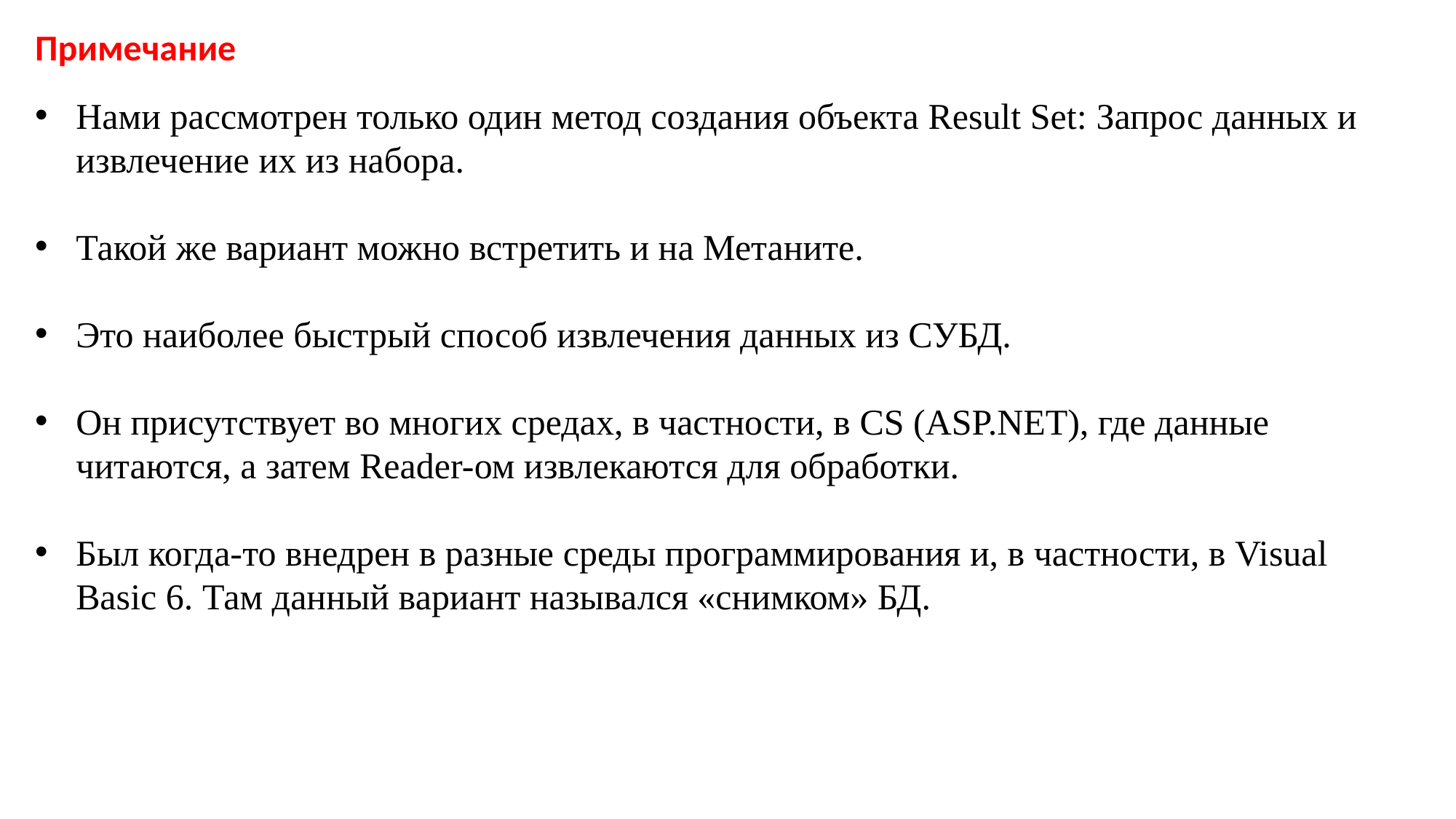

Примечание
Нами рассмотрен только один метод создания объекта Result Set: Запрос данных и извлечение их из набора.

Такой же вариант можно встретить и на Метаните.

Это наиболее быстрый способ извлечения данных из СУБД.

Он присутствует во многих средах, в частности, в CS (ASP.NET), где данные читаются, а затем Reader-ом извлекаются для обработки.

Был когда-то внедрен в разные среды программирования и, в частности, в Visual Basic 6. Там данный вариант назывался «снимком» БД.